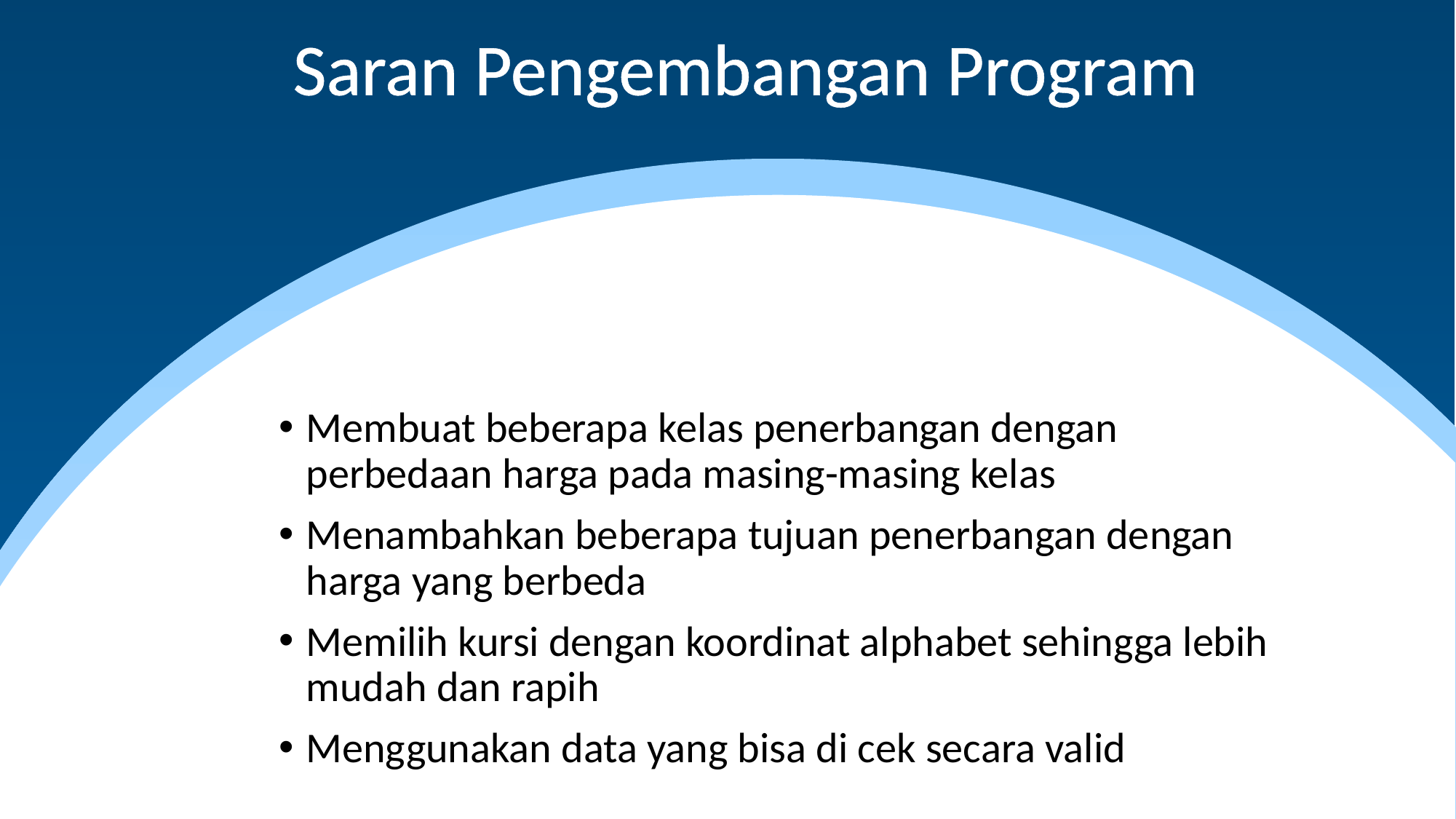

Saran Pengembangan Program
#

Membuat beberapa kelas penerbangan dengan perbedaan harga pada masing-masing kelas
Menambahkan beberapa tujuan penerbangan dengan harga yang berbeda
Memilih kursi dengan koordinat alphabet sehingga lebih mudah dan rapih
Menggunakan data yang bisa di cek secara valid